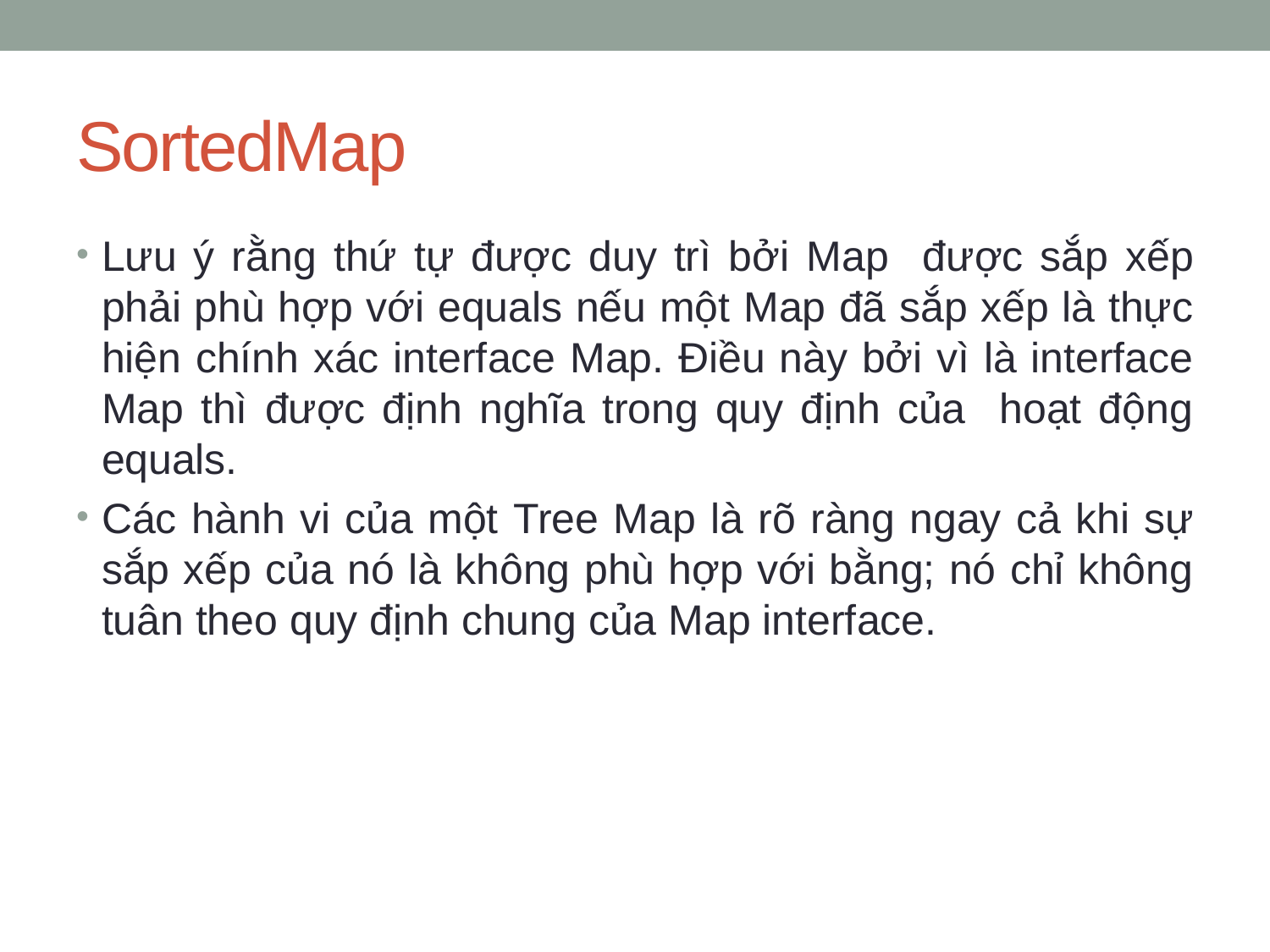

# SortedMap
Lưu ý rằng thứ tự được duy trì bởi Map  được sắp xếp phải phù hợp với equals nếu một Map đã sắp xếp là thực hiện chính xác interface Map. Điều này bởi vì là interface Map thì được định nghĩa trong quy định của  hoạt động equals.
Các hành vi của một Tree Map là rõ ràng ngay cả khi sự sắp xếp của nó là không phù hợp với bằng; nó chỉ không tuân theo quy định chung của Map interface.